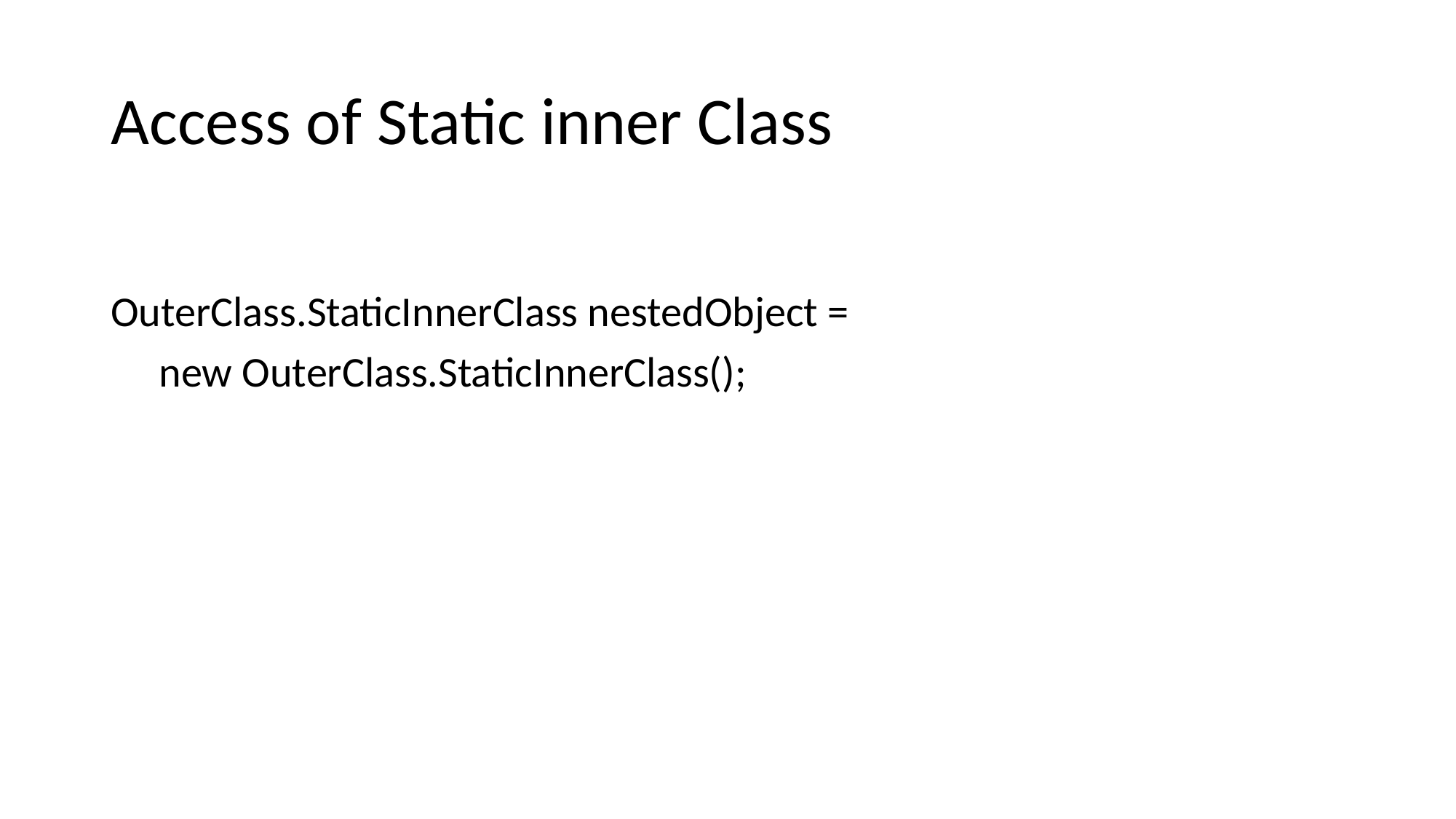

# Access of Static inner Class

OuterClass.StaticInnerClass nestedObject =
     new OuterClass.StaticInnerClass();